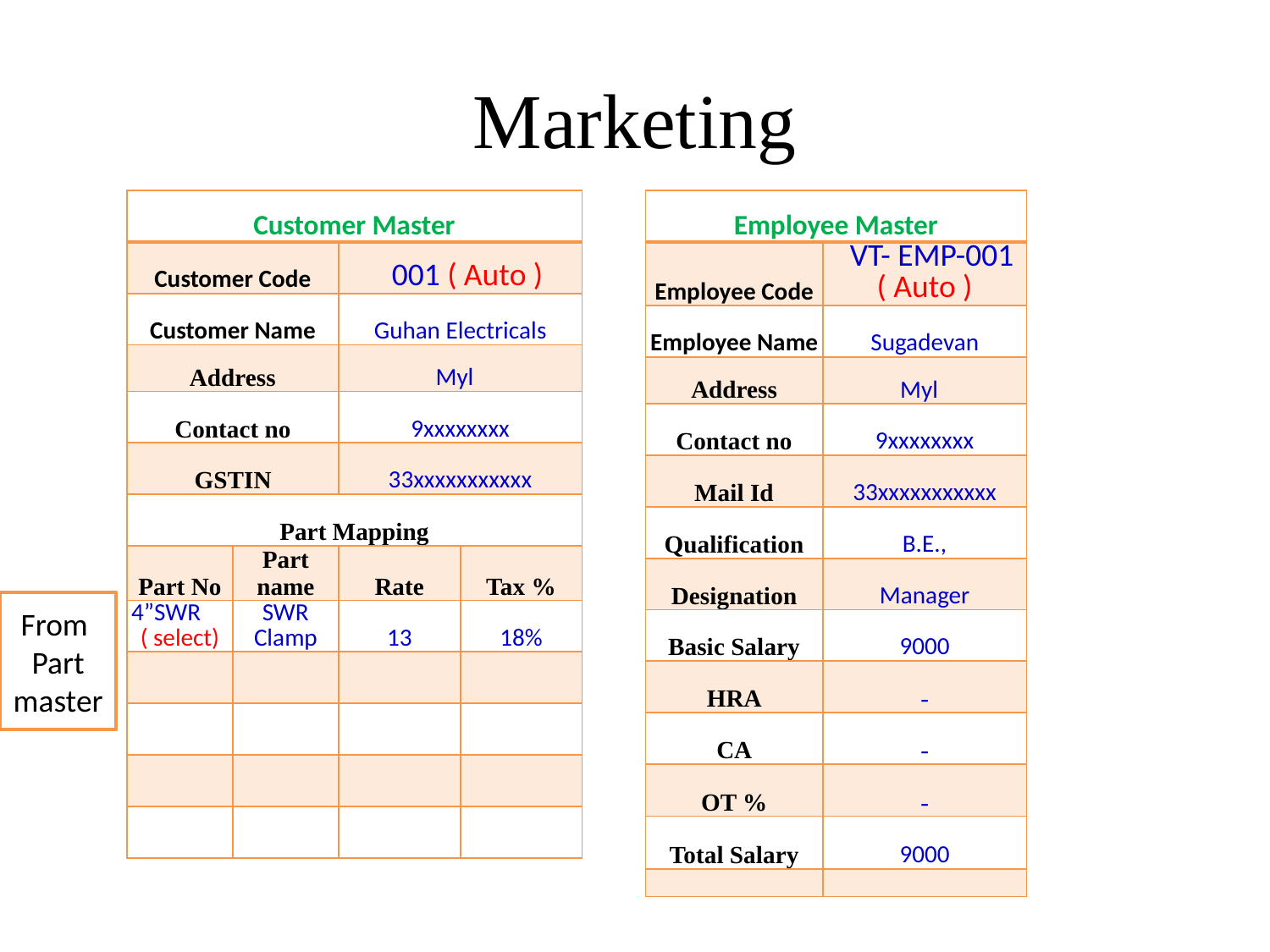

# Marketing
| Customer Master |  |  |  |
| --- | --- | --- | --- |
| Customer Code |  | 001 ( Auto ) |  |
| Customer Name |  | Guhan Electricals |  |
| Address |  | Myl |  |
| Contact no |  | 9xxxxxxxx |  |
| GSTIN |  | 33xxxxxxxxxxx |  |
| Part Mapping |  |  |  |
| Part No | Part name | Rate | Tax % |
| 4”SWR ( select) | SWR Clamp | 13 | 18% |
|  |  |  |  |
|  |  |  |  |
|  |  |  |  |
|  |  |  |  |
| Employee Master |  |
| --- | --- |
| Employee Code | VT- EMP-001 ( Auto ) |
| Employee Name | Sugadevan |
| Address | Myl |
| Contact no | 9xxxxxxxx |
| Mail Id | 33xxxxxxxxxxx |
| Qualification | B.E., |
| Designation | Manager |
| Basic Salary | 9000 |
| HRA | - |
| CA | - |
| OT % | - |
| Total Salary | 9000 |
|  |  |
From
Part
master